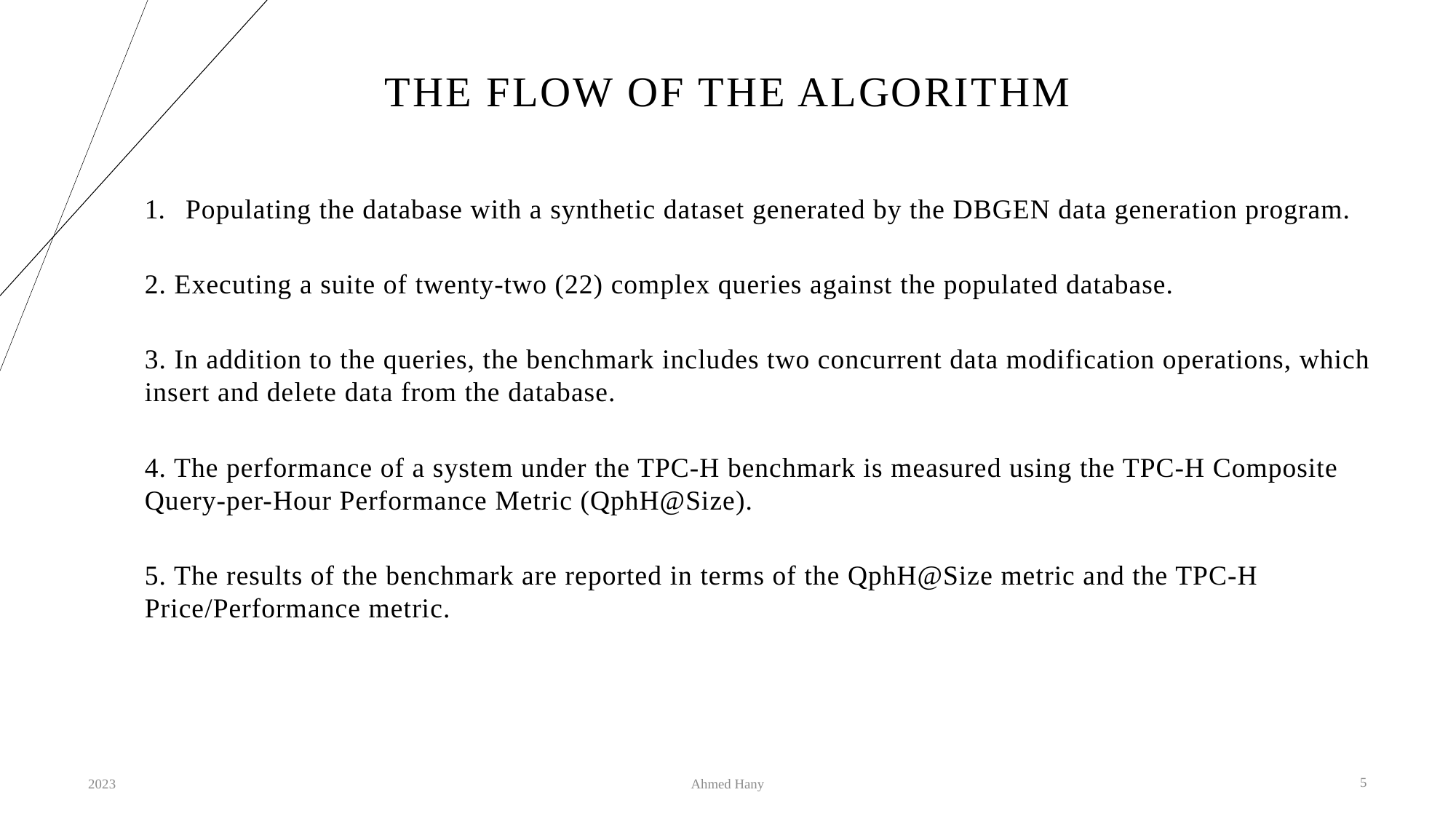

# The Flow of the Algorithm
Populating the database with a synthetic dataset generated by the DBGEN data generation program.
2. Executing a suite of twenty-two (22) complex queries against the populated database.
3. In addition to the queries, the benchmark includes two concurrent data modification operations, which insert and delete data from the database.
4. The performance of a system under the TPC-H benchmark is measured using the TPC-H Composite Query-per-Hour Performance Metric (QphH@Size).
5. The results of the benchmark are reported in terms of the QphH@Size metric and the TPC-H Price/Performance metric.
5
Ahmed Hany
2023